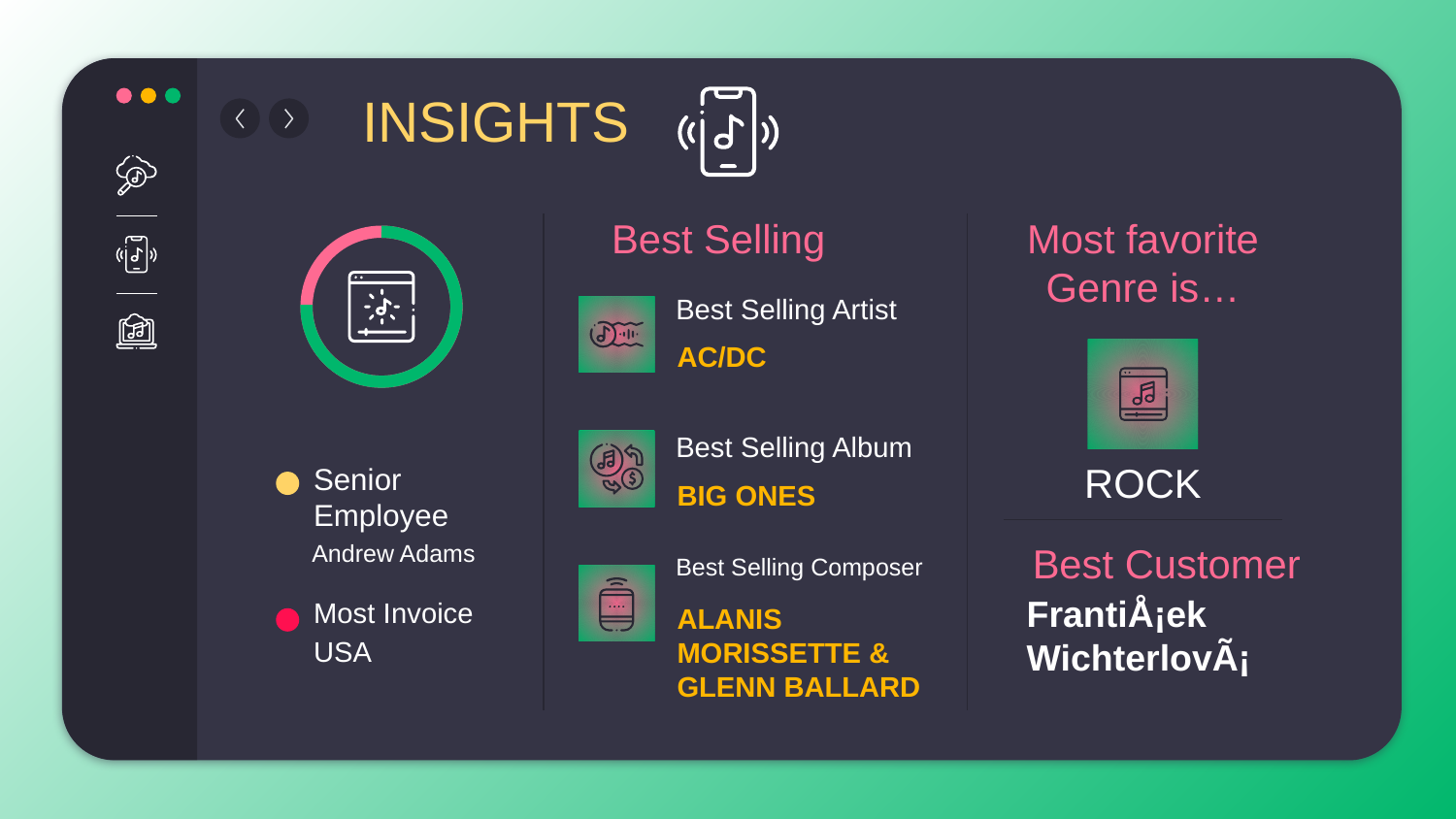

# INSIGHTS

Best Selling
Most favorite Genre is…

Best Selling Artist

AC/DC

Best Selling Album

ROCK
Senior Employee

BIG ONES
Best Customer
Andrew Adams

Best Selling Composer

FrantiÅ¡ek WichterlovÃ¡

Most Invoice
ALANIS MORISSETTE & GLENN BALLARD

USA